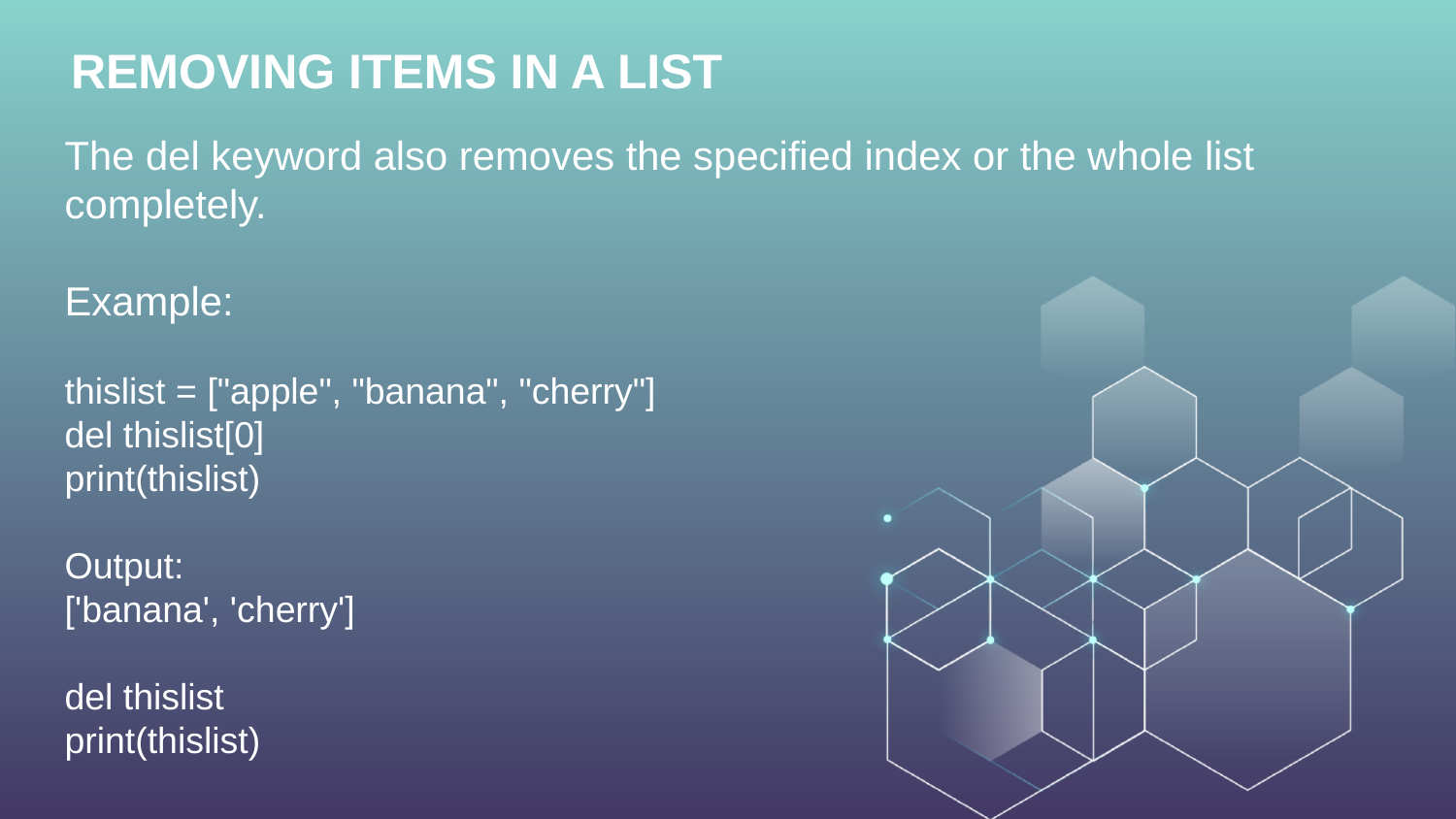

REMOVING ITEMS IN A LIST
The del keyword also removes the specified index or the whole list completely.

Example:
thislist = ["apple", "banana", "cherry"]
del thislist[0]
print(thislist)

Output:
['banana', 'cherry']

del thislist
print(thislist)